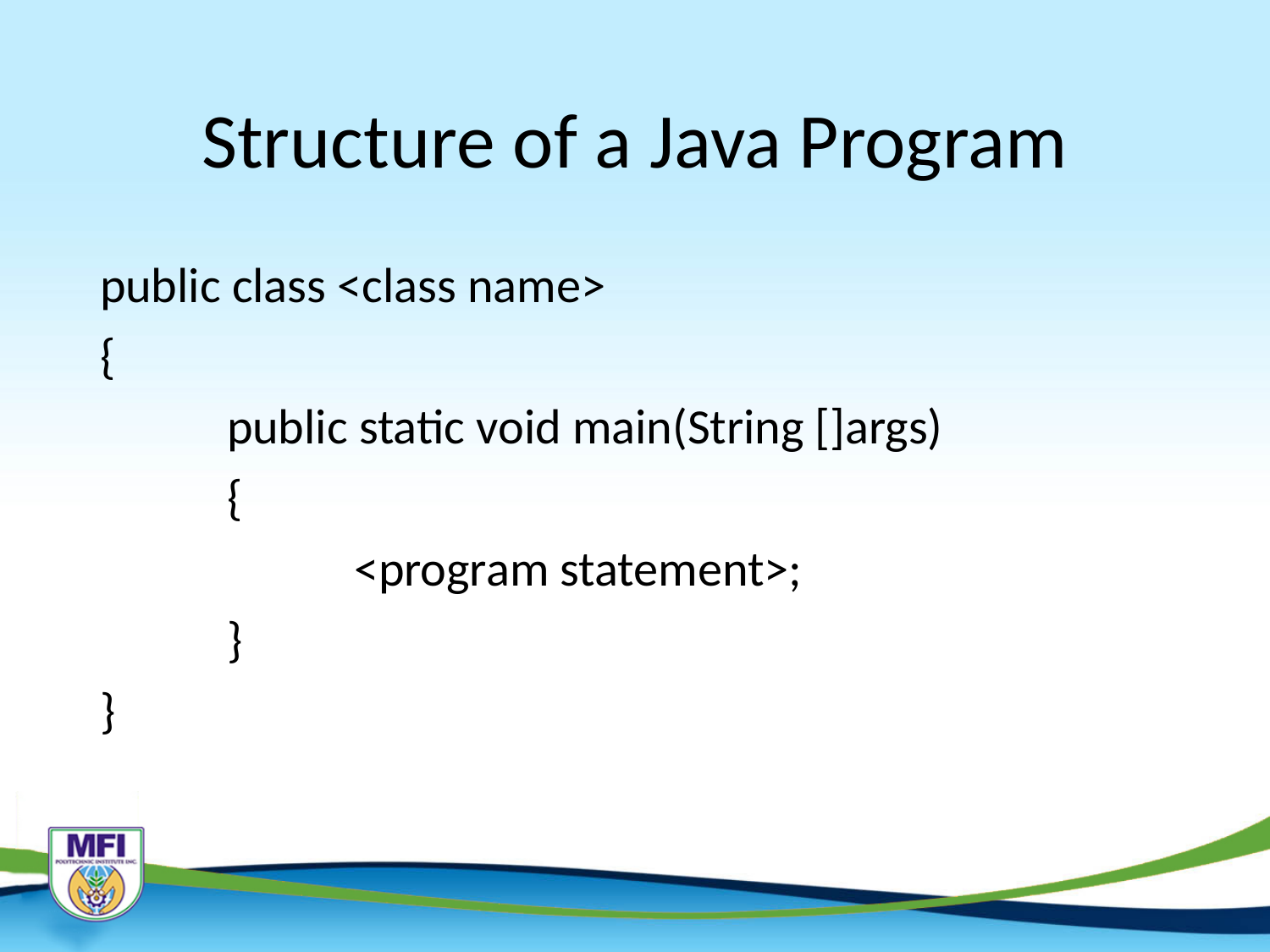

# Structure of a Java Program
public class <class name>
{
	public static void main(String []args)
	{
		<program statement>;
	}
}